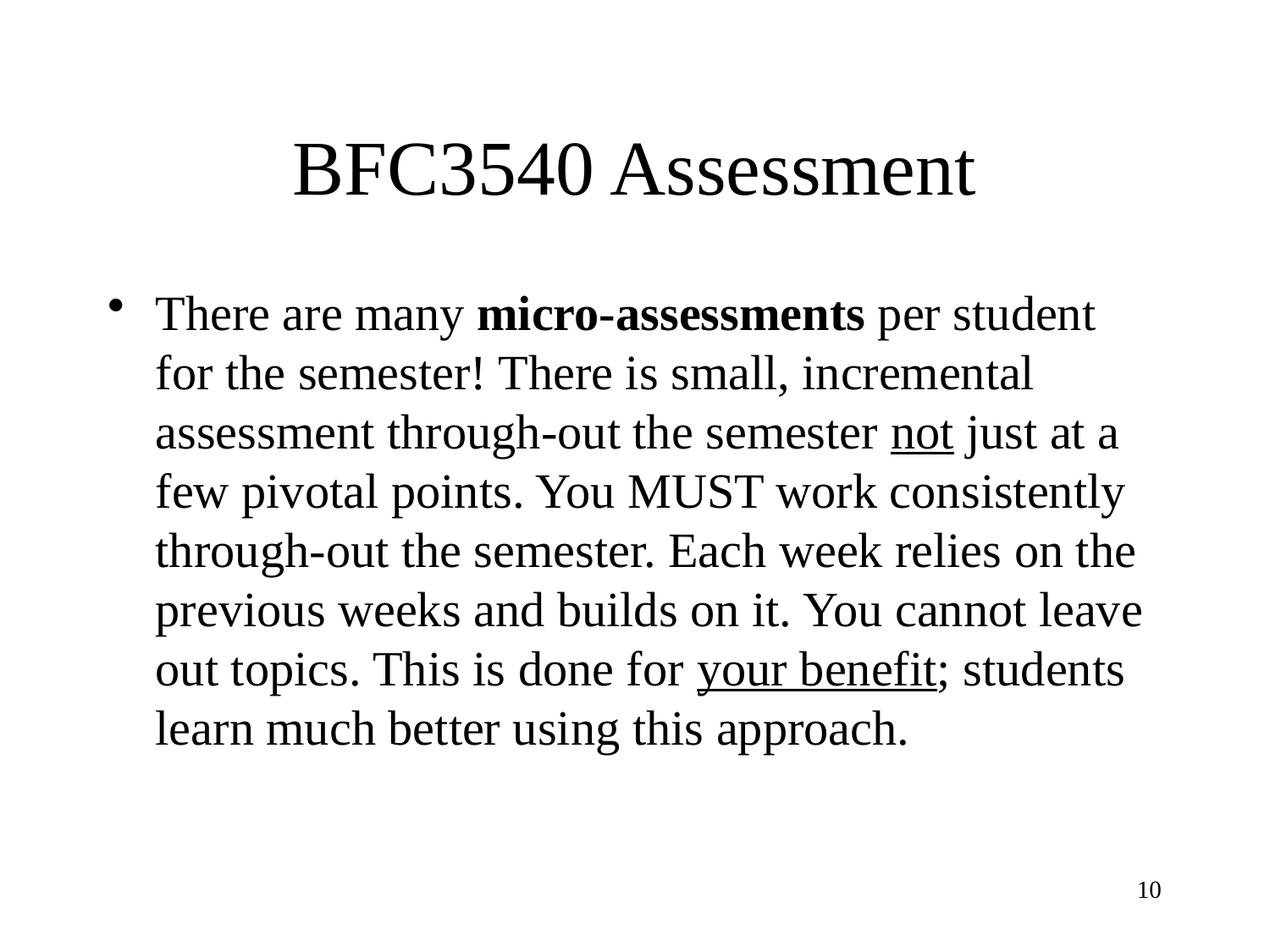

# BFC3540 Assessment
There are many micro-assessments per student for the semester! There is small, incremental assessment through-out the semester not just at a few pivotal points. You MUST work consistently through-out the semester. Each week relies on the previous weeks and builds on it. You cannot leave out topics. This is done for your benefit; students learn much better using this approach.
10